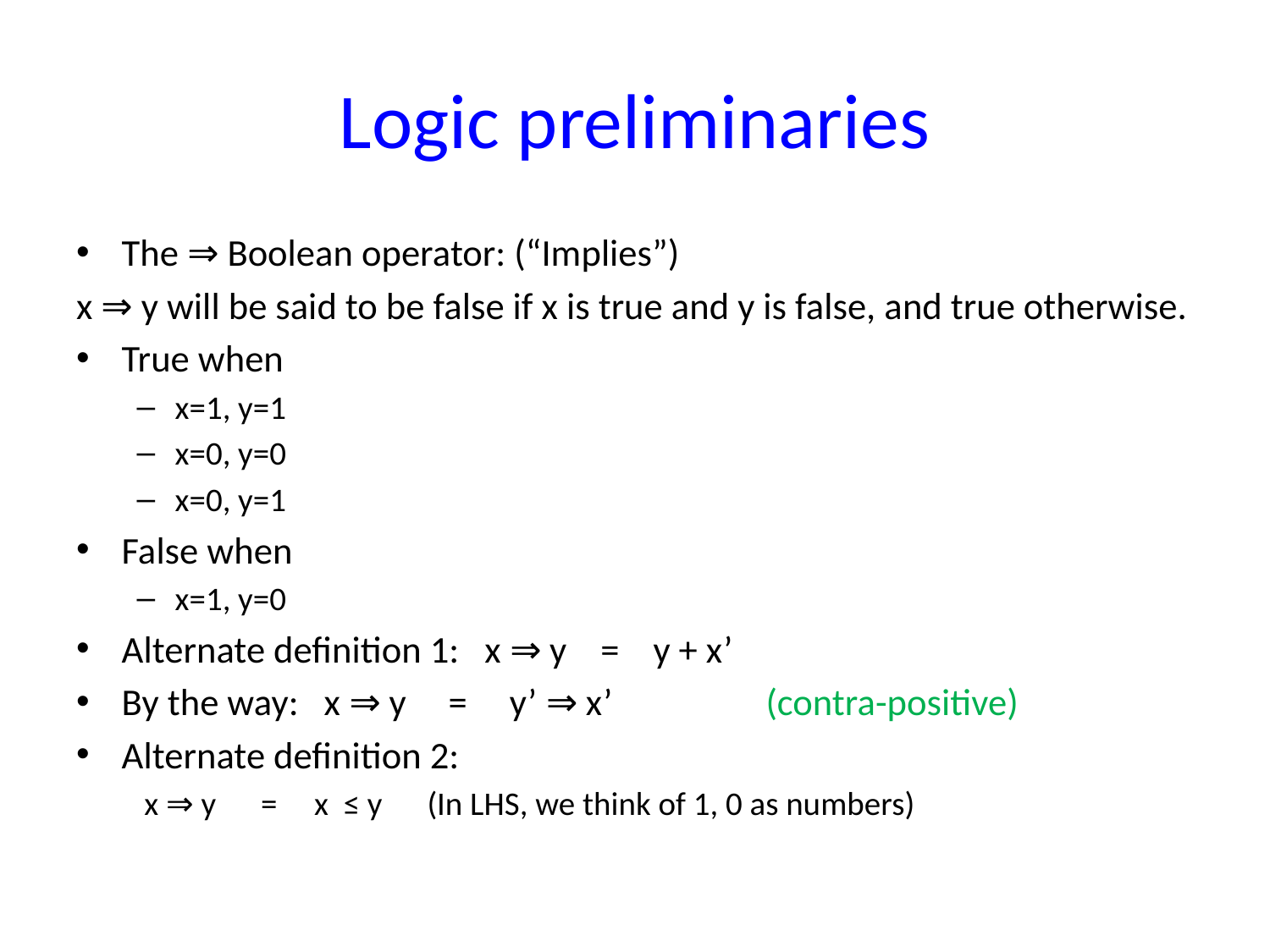

# Logic preliminaries
The ⇒ Boolean operator: (“Implies”)
x ⇒ y will be said to be false if x is true and y is false, and true otherwise.
	True when
x=1, y=1
x=0, y=0
x=0, y=1
False when
x=1, y=0
Alternate definition 1:   x ⇒ y    =    y + x’
By the way:   x ⇒ y     =     y’ ⇒ x’                  (contra-positive)
Alternate definition 2:
 x ⇒ y      =     x  ≤ y      (In LHS, we think of 1, 0 as numbers)